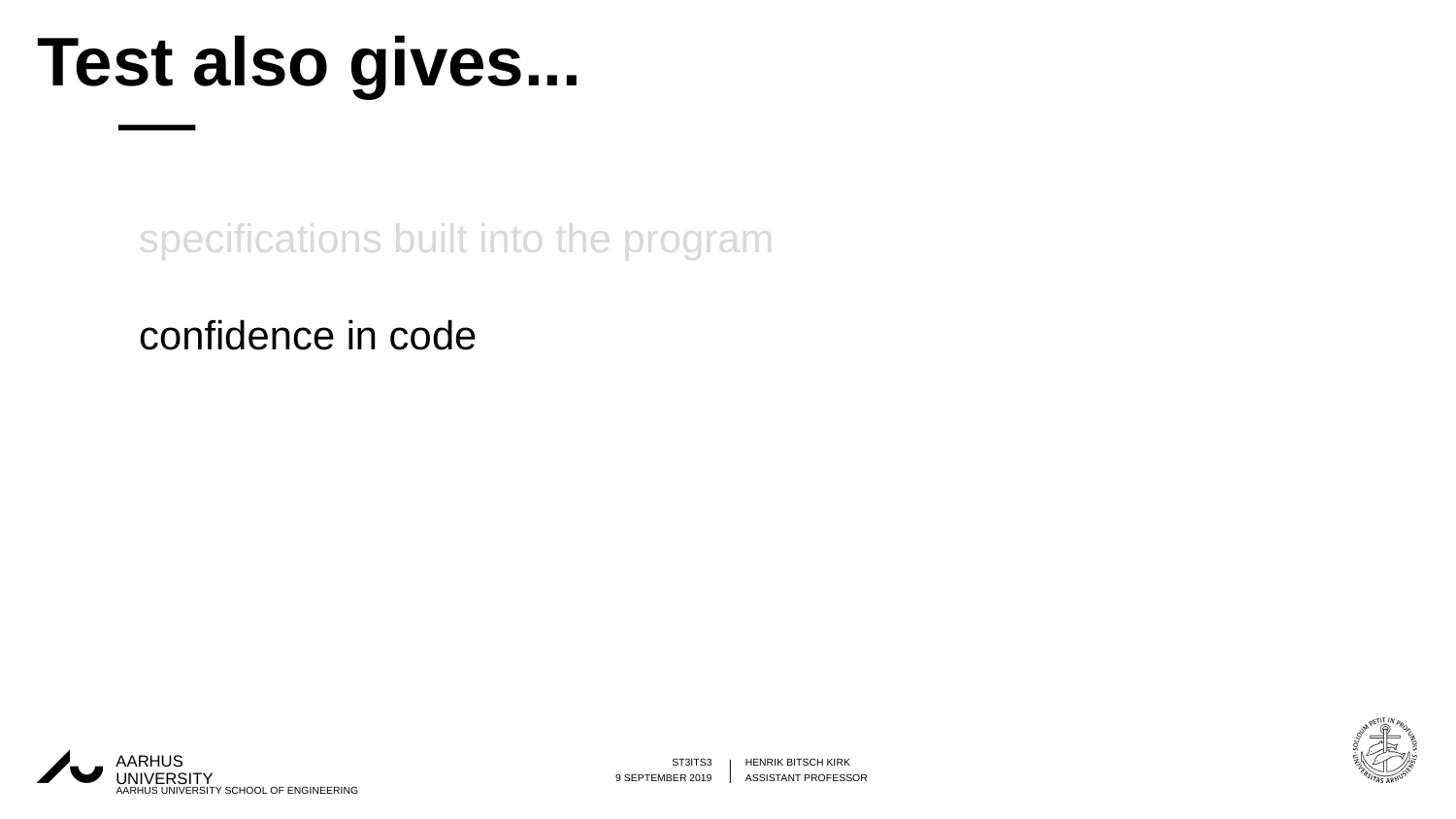

# Test also gives...
specifications built into the program
confidence in code